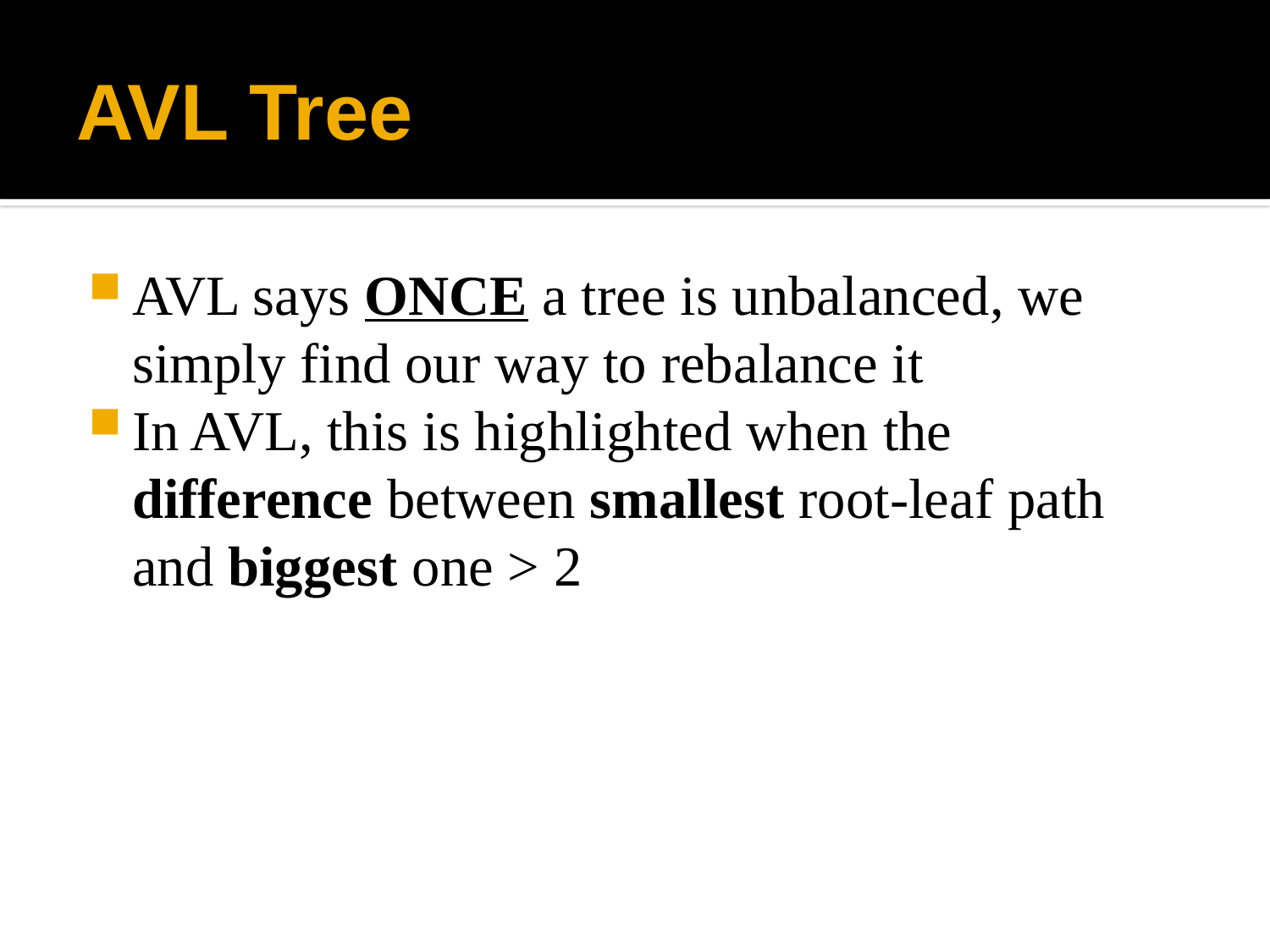

# AVL Tree
AVL says ONCE a tree is unbalanced, we simply find our way to rebalance it
In AVL, this is highlighted when the difference between smallest root-leaf path and biggest one > 2